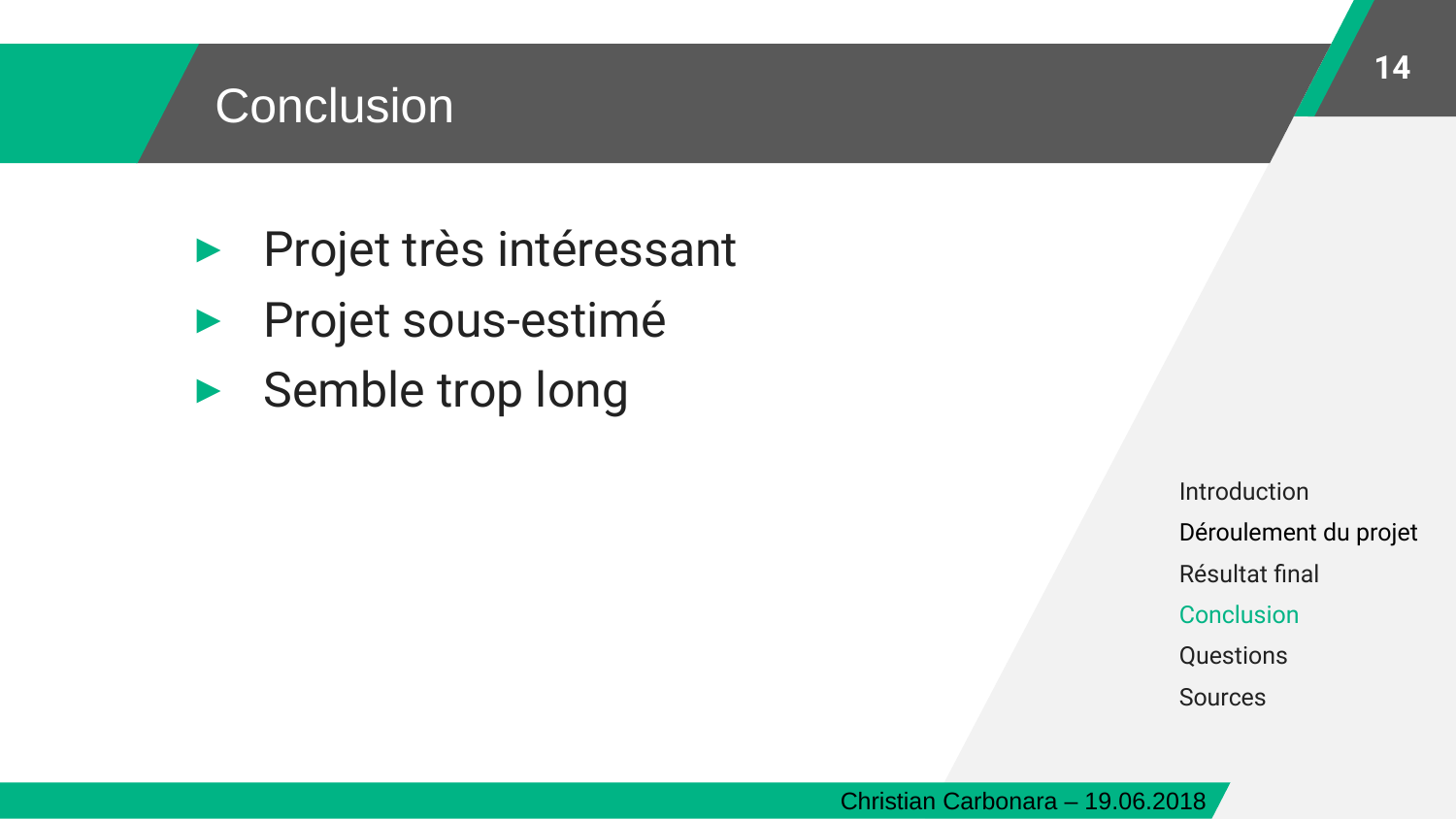

14
# Conclusion
Projet très intéressant
Projet sous-estimé
Semble trop long
Introduction
Déroulement du projet
Résultat final
Conclusion
Questions
Sources